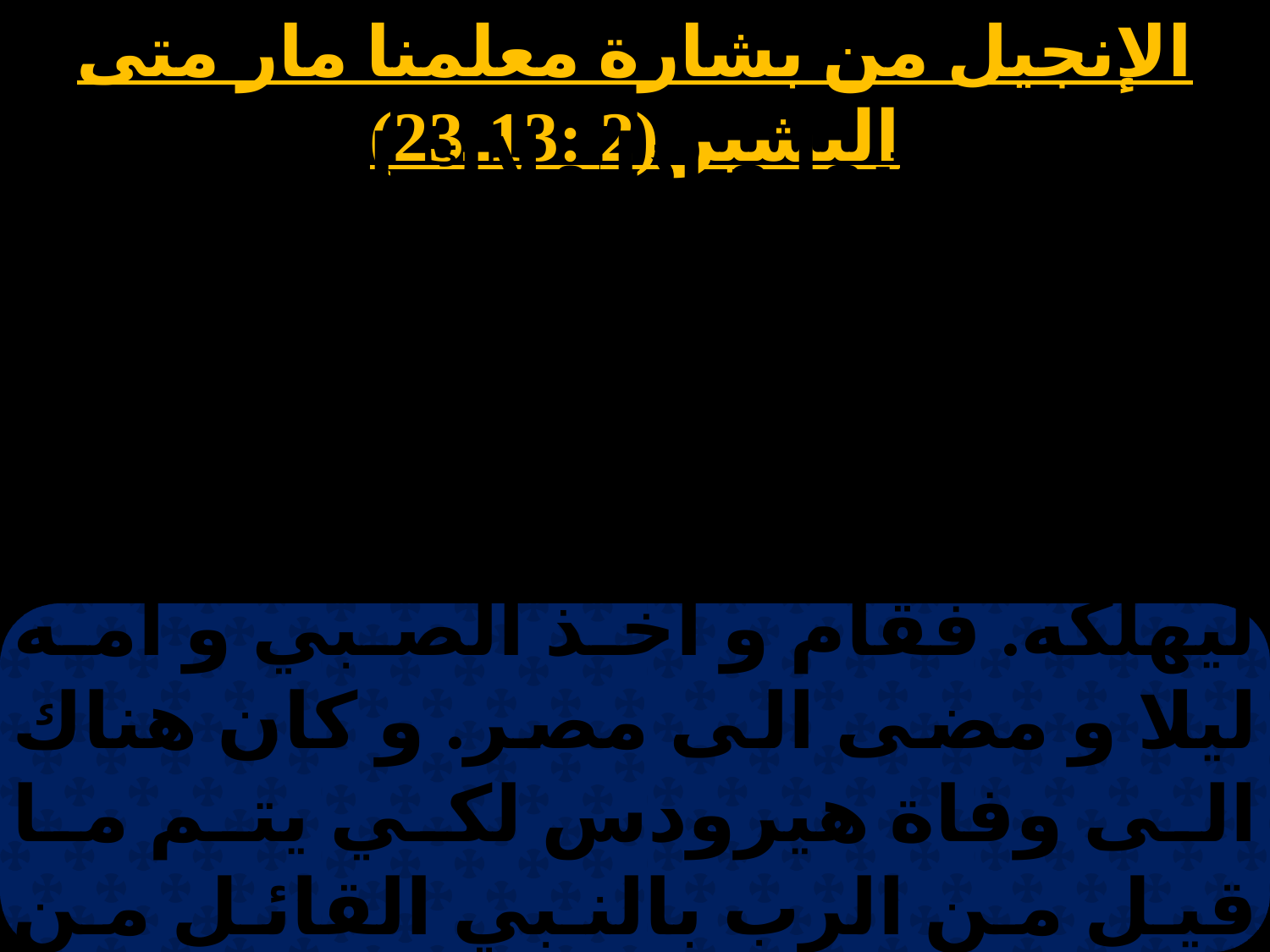

# الإنجيل من بشارة معلمنا مار متى البشير (2 :13ـ23)
ولما مضوا و اذا ملاك الرب قد ظهر ليوسف في حلم قائلا قم و خذ الصبي و امه و اهرب الى مصر و كن هناك حتى اقول لك لان هيرودس مزمع ان يطلب الصبي ليهلكه. فقام و اخذ الصبي و امه ليلا و مضى الى مصر. و كان هناك الى وفاة هيرودس لكي يتم ما قيل من الرب بالنبي القائل من مصر دعوت ابني.حينئذ لما راى هيرودس ان المجوس سخروا به غضب جدا فارسل و قتل جميع الصبيان الذين في بيت لحم و في كل تخومها  من ابن سنتين فما دون بحسب الزمان الذي تحققه من المجوس.حينئذ تم ما قيل بارميا النبي القائل.صوت سمع في الرامة  بكاء ونحيب كثير راحيل تبكي على اولادها و لا تريد ان تتعزى لانهم ليسوا بموجودين.فلما مات هيرودس اذا ملاك الرب قد ظهر في حلم ليوسف في مصر.قائلا قم و خذ الصبي و امه و اذهب الى ارض اسرائيل لانه قد مات الذين كانوا يطلبون نفس الصبي.فقام و اخذ الصبي و امه و جاء الى ارض اسرائيل. فلما سمع ان ارخيلاوس يملك على اليهودية عوضا عن هيرودس ابيه خاف ان يذهب الى هناك و اذ اوحي اليه في حلم ذهب الى نواحي الجليل.  فاتى و سكن في مدينة تدعى ناصرة لكي يتم ما قيل بالانبياء انه سيدعى ناصريا.